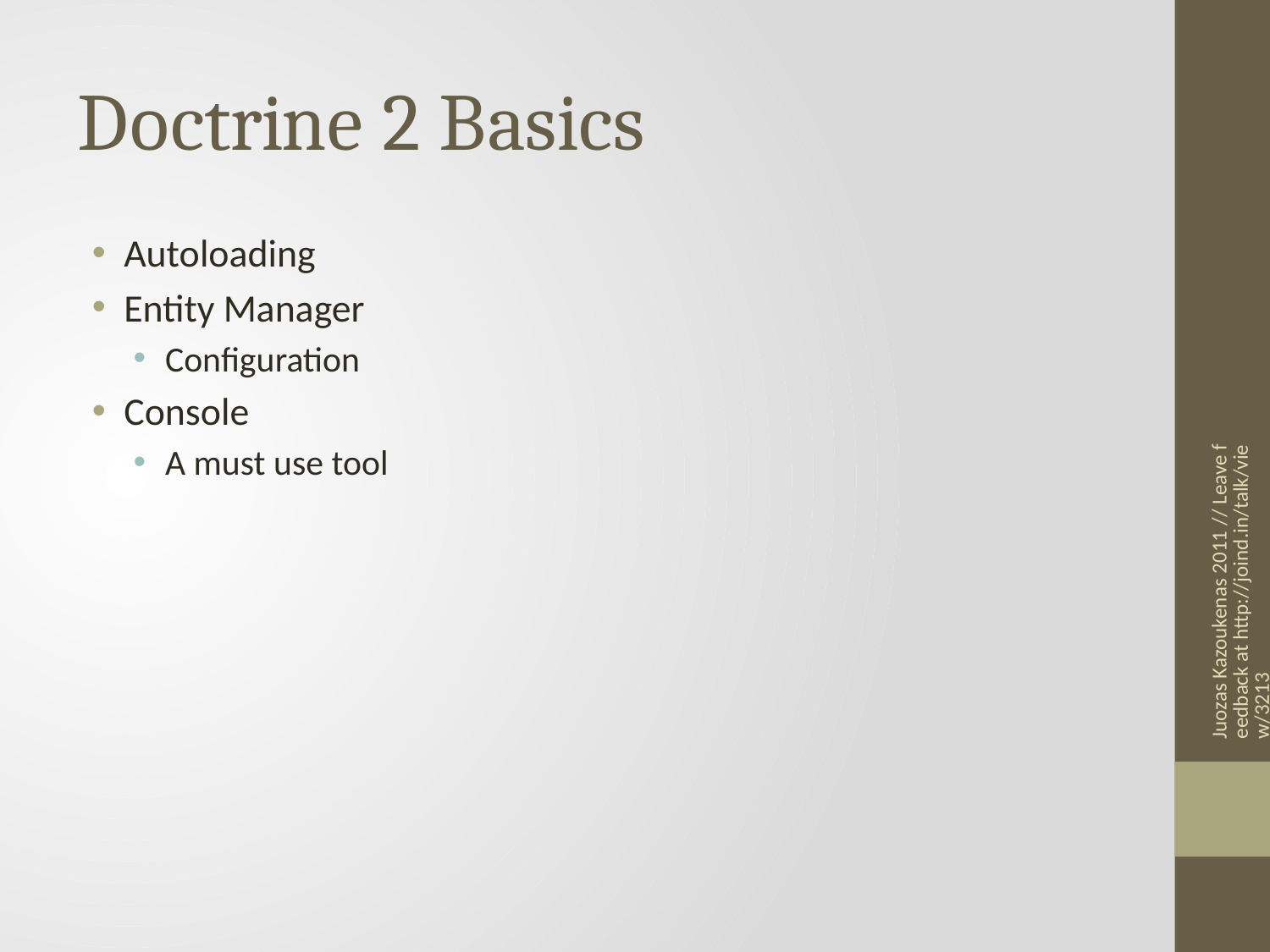

# Doctrine 2 Basics
Autoloading
Entity Manager
Configuration
Console
A must use tool
Juozas Kazoukenas 2011 // Leave feedback at http://joind.in/talk/view/3213